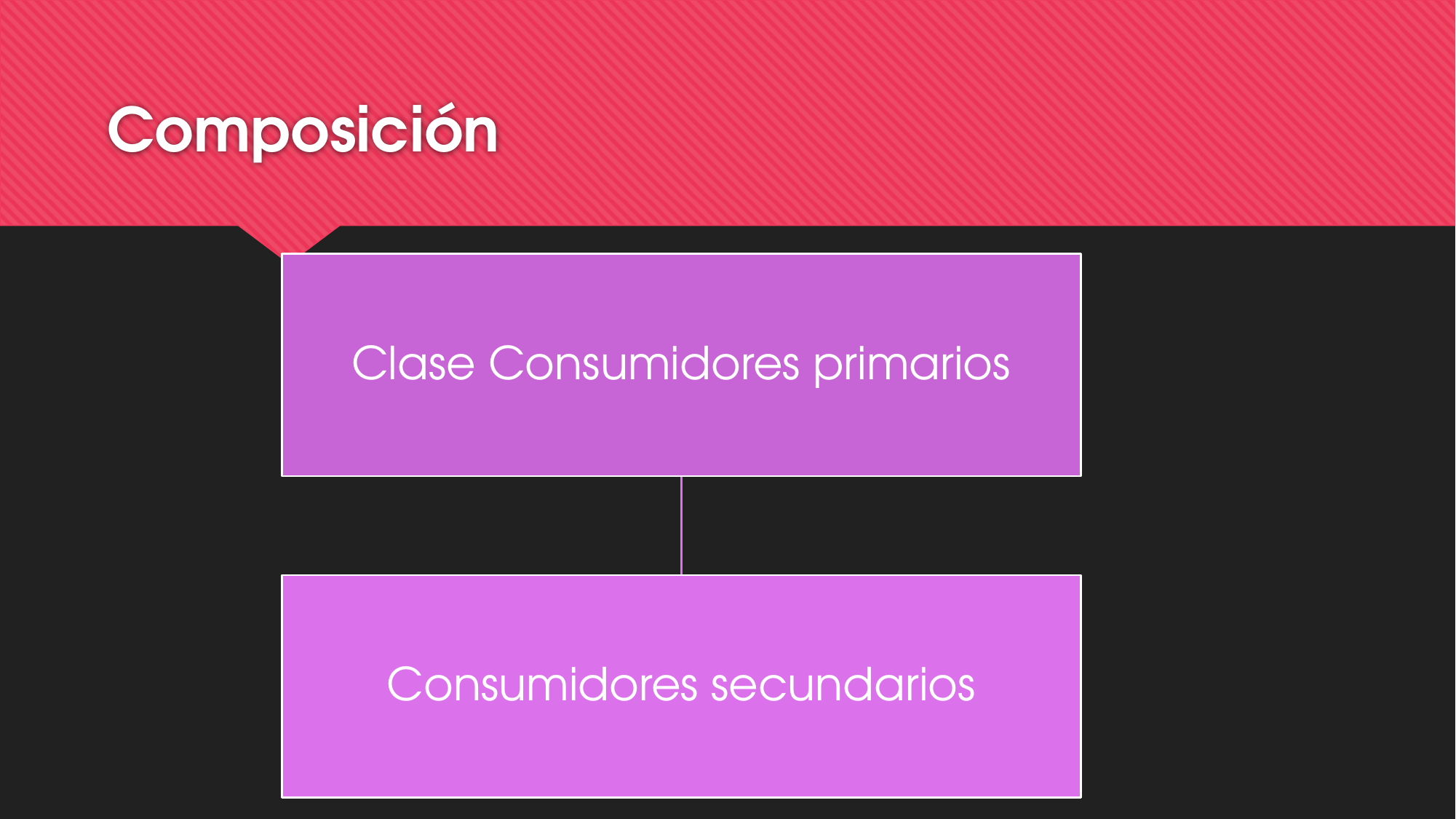

# Composición
Clase Consumidores primarios
Consumidores secundarios